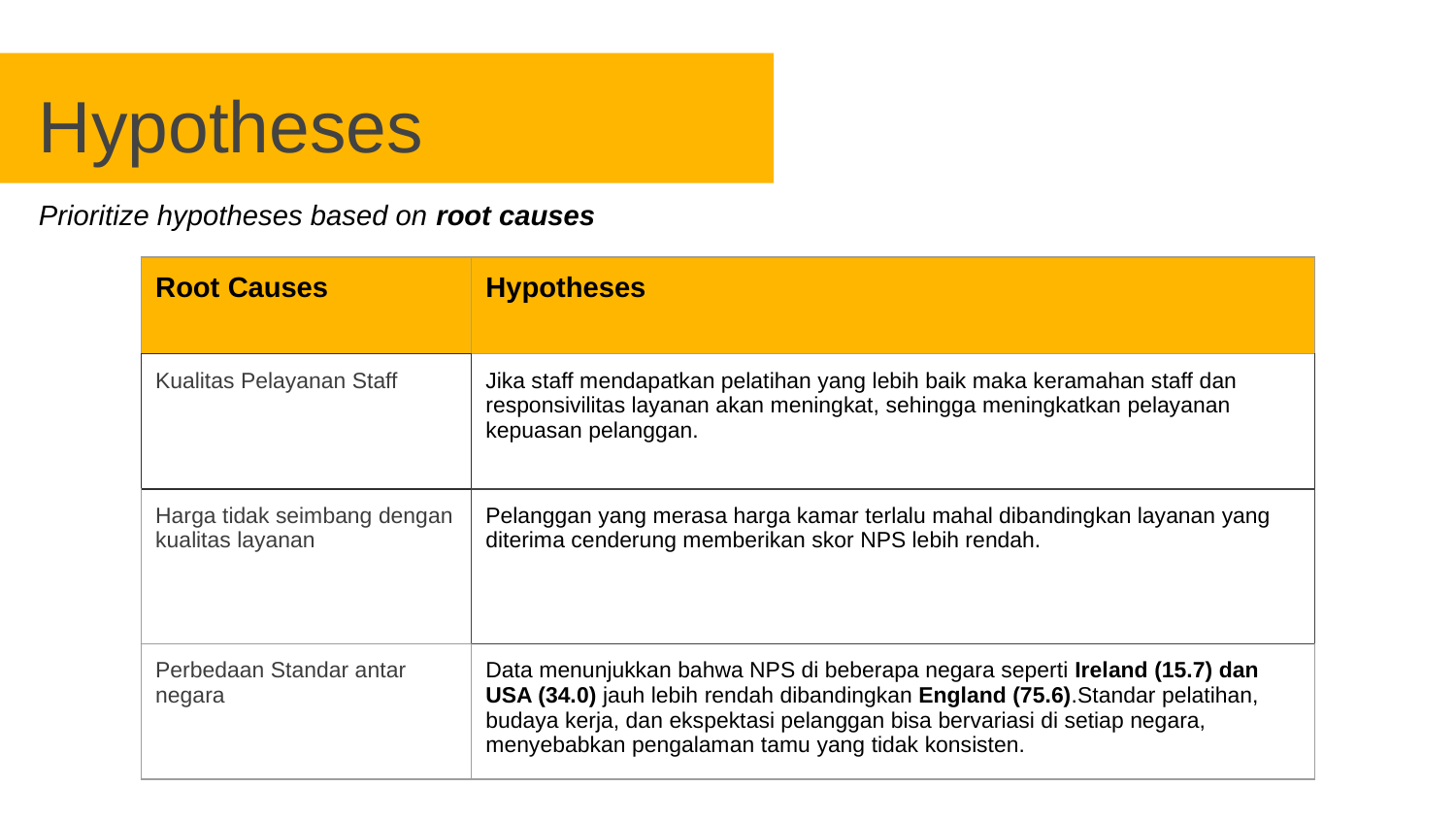

Hypotheses
Prioritize hypotheses based on root causes
| Root Causes | Hypotheses |
| --- | --- |
| Kualitas Pelayanan Staff | Jika staff mendapatkan pelatihan yang lebih baik maka keramahan staff dan responsivilitas layanan akan meningkat, sehingga meningkatkan pelayanan kepuasan pelanggan. |
| Harga tidak seimbang dengan kualitas layanan | Pelanggan yang merasa harga kamar terlalu mahal dibandingkan layanan yang diterima cenderung memberikan skor NPS lebih rendah. |
| Perbedaan Standar antar negara | Data menunjukkan bahwa NPS di beberapa negara seperti Ireland (15.7) dan USA (34.0) jauh lebih rendah dibandingkan England (75.6).Standar pelatihan, budaya kerja, dan ekspektasi pelanggan bisa bervariasi di setiap negara, menyebabkan pengalaman tamu yang tidak konsisten. |